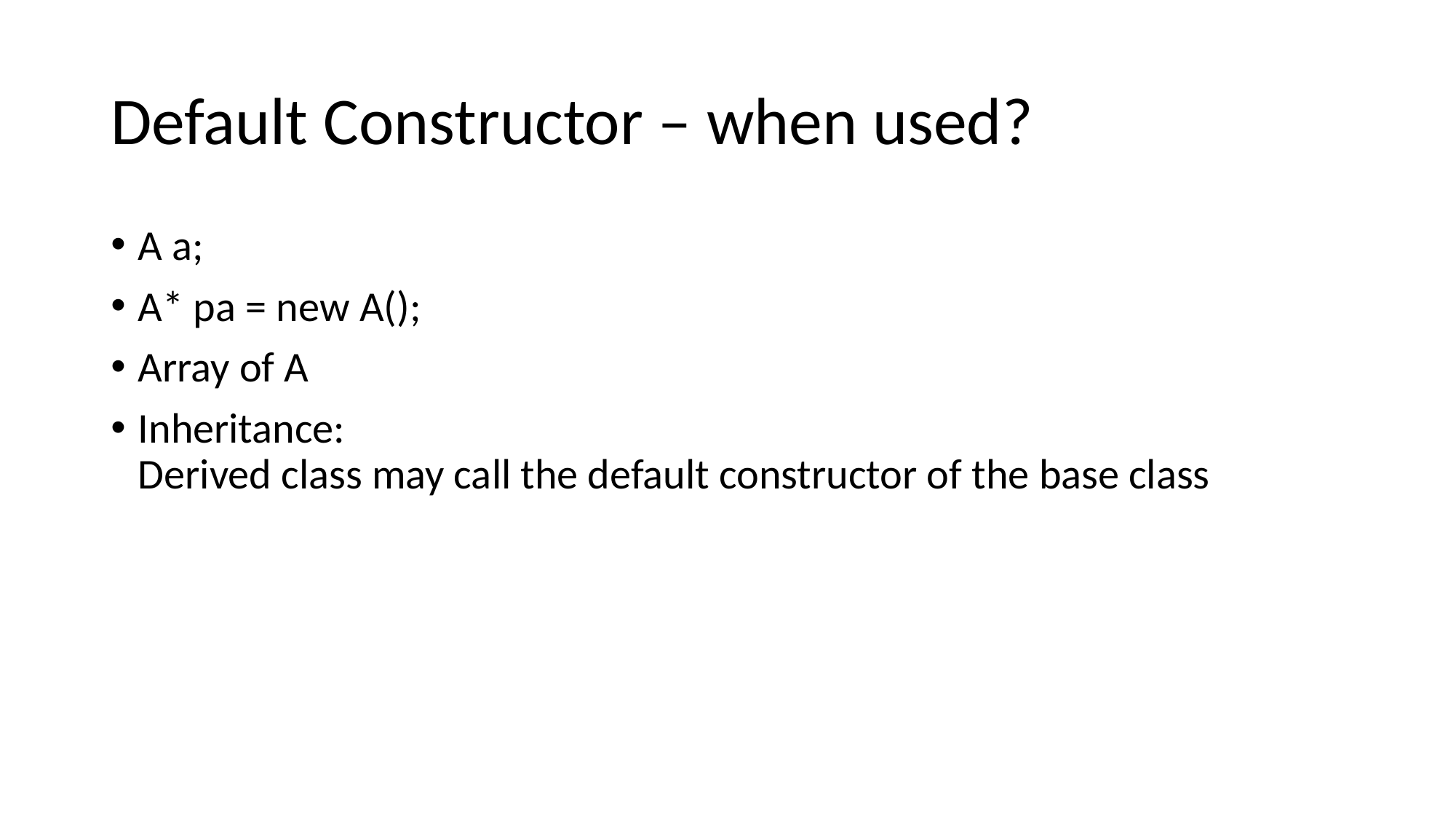

# Default Constructor – when used?
A a;
A* pa = new A();
Array of A
Inheritance:
Derived class may call the default constructor of the base class